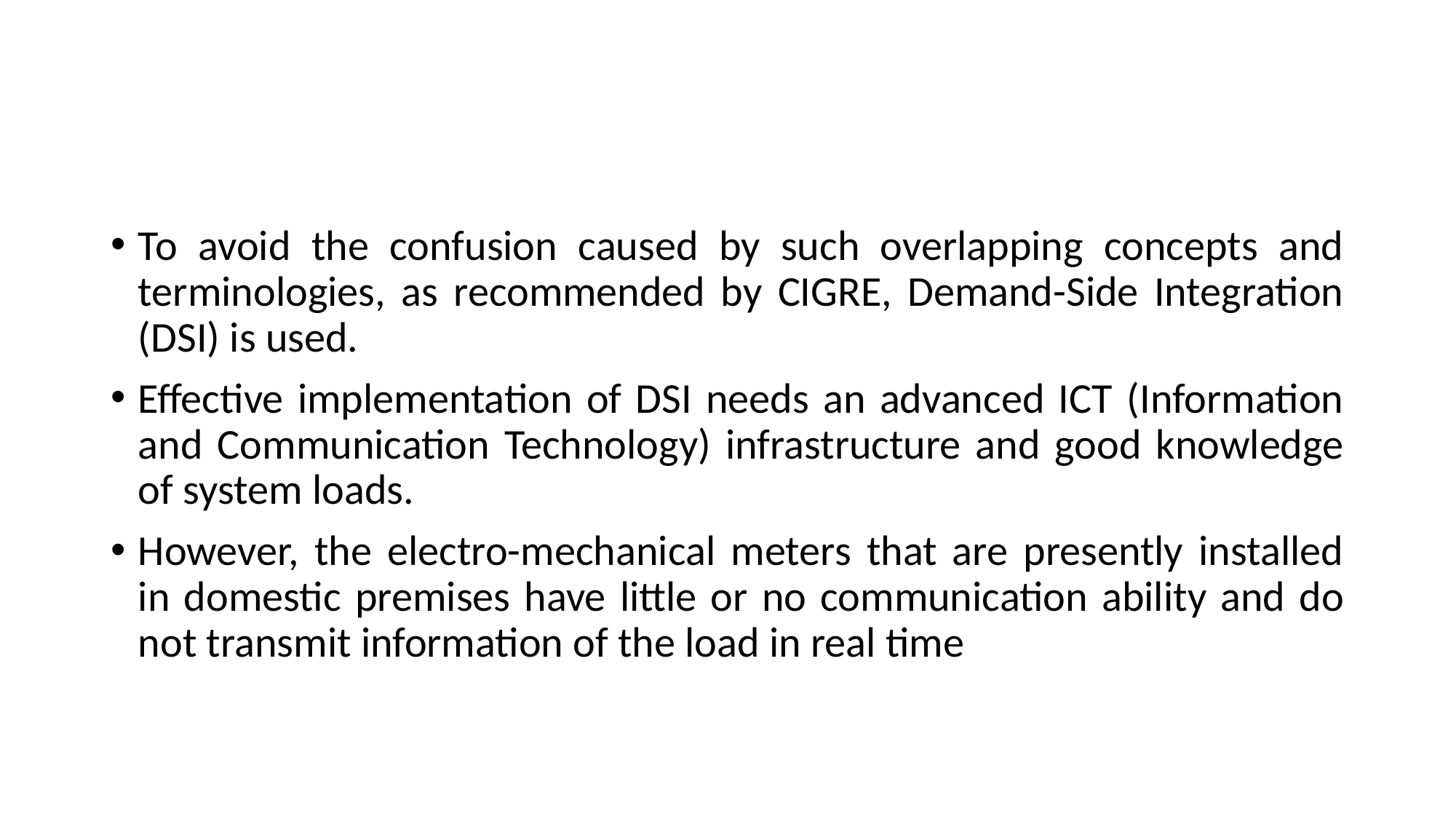

#
To avoid the confusion caused by such overlapping concepts and terminologies, as recommended by CIGRE, Demand-Side Integration (DSI) is used.
Effective implementation of DSI needs an advanced ICT (Information and Communication Technology) infrastructure and good knowledge of system loads.
However, the electro-mechanical meters that are presently installed in domestic premises have little or no communication ability and do not transmit information of the load in real time